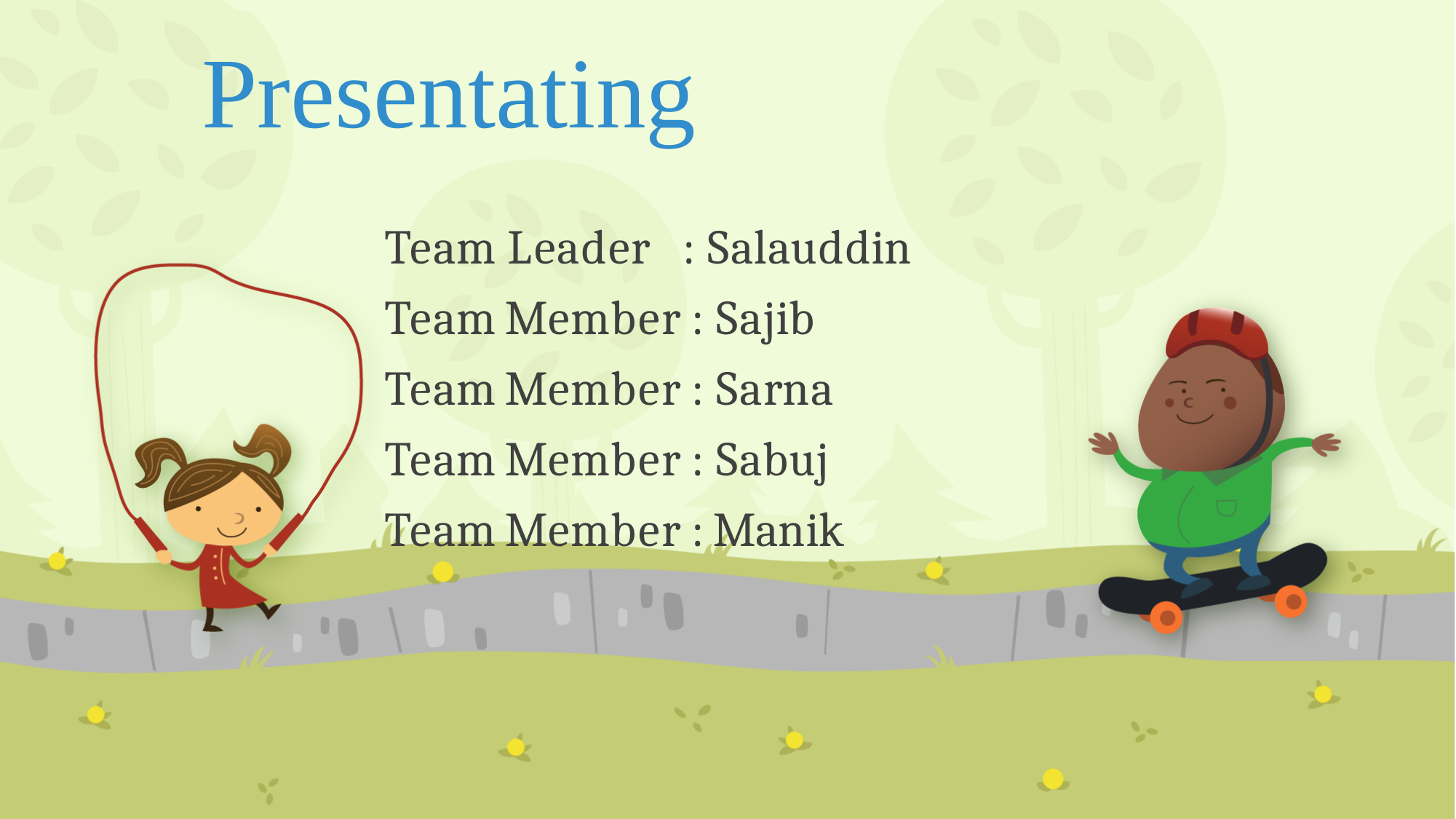

# Presentating

Team Leader   : Salauddin
Team Member : Sajib
Team Member : Sarna
Team Member : Sabuj
Team Member : Manik